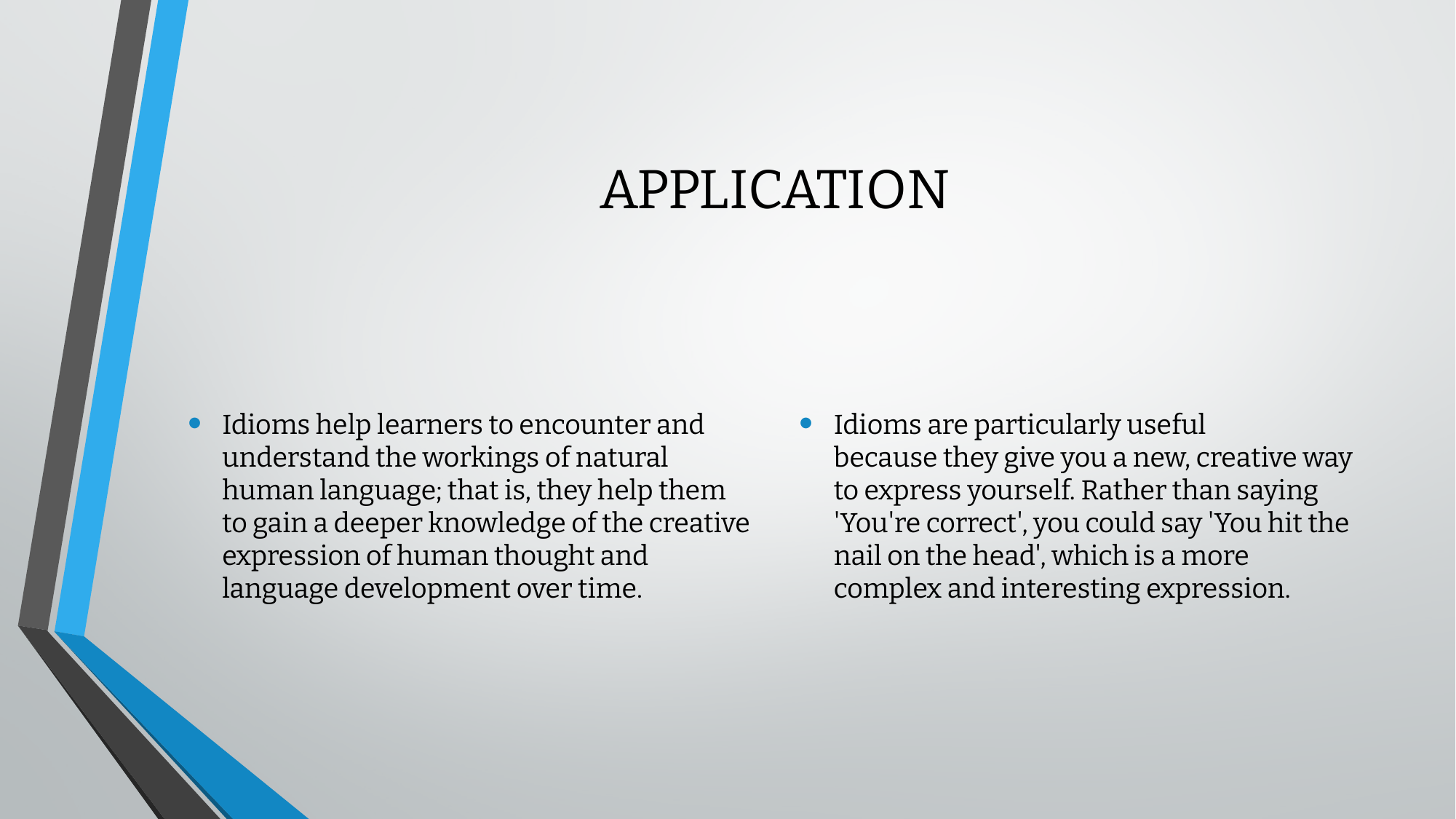

# APPLICATION
Idioms help learners to encounter and understand the workings of natural human language; that is, they help them to gain a deeper knowledge of the creative expression of human thought and language development over time.
Idioms are particularly useful because they give you a new, creative way to express yourself. Rather than saying 'You're correct', you could say 'You hit the nail on the head', which is a more complex and interesting expression.